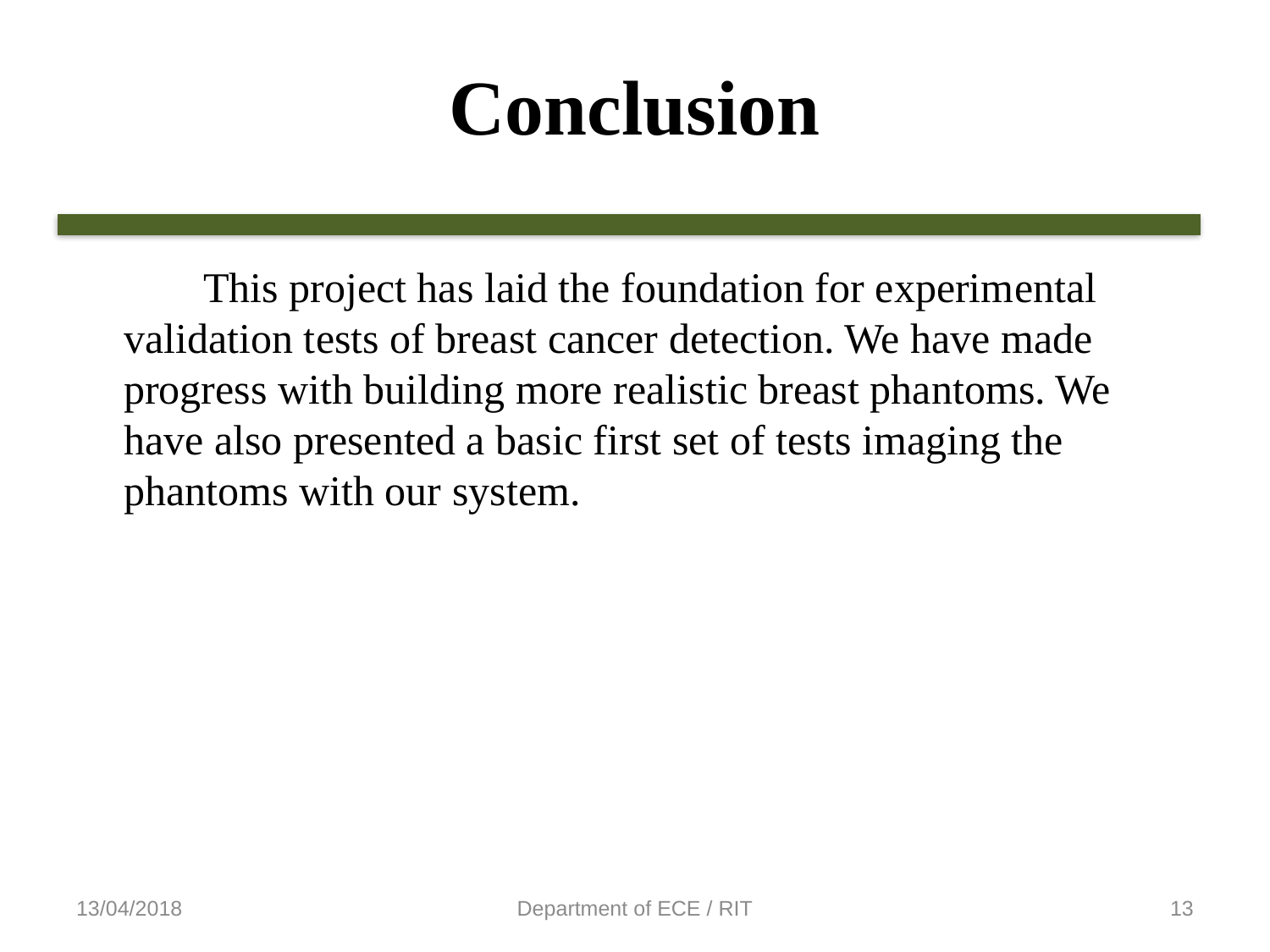

# Conclusion

            This project has laid the foundation for experimental validation tests of breast cancer detection. We have made progress with building more realistic breast phantoms. We  have also presented a basic first set of tests imaging the phantoms with our system.

13/04/2018
Department of ECE / RIT
13